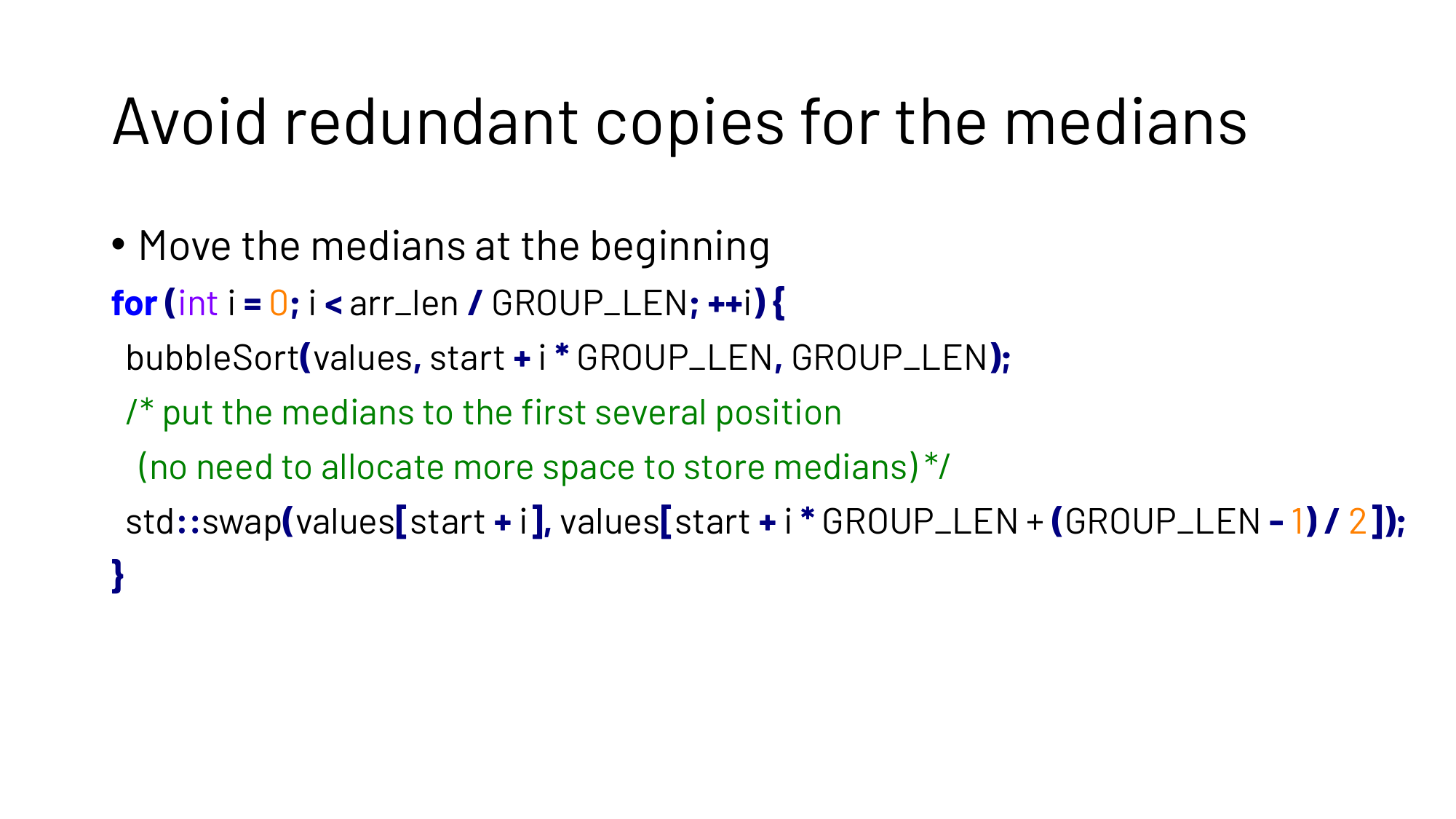

# Avoid redundant copies for the medians
Move the medians at the beginning
for (int i = 0; i < arr_len / GROUP_LEN; ++i) {
  bubbleSort(values, start + i * GROUP_LEN, GROUP_LEN);
  /* put the medians to the first several position
    (no need to allocate more space to store medians) */
  std::swap(values[start + i], values[start + i * GROUP_LEN + (GROUP_LEN - 1) / 2]);
}